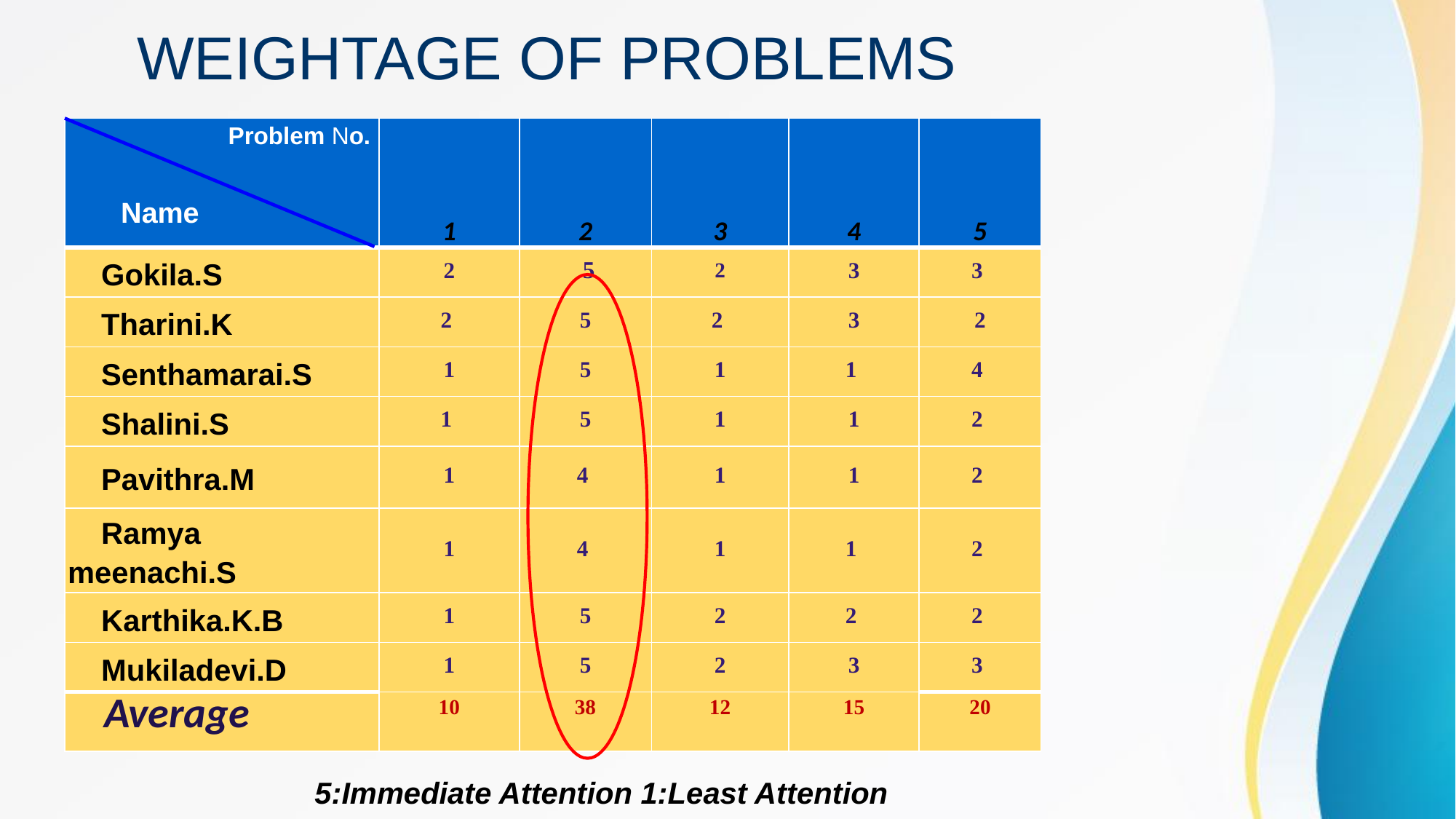

# WEIGHTAGE OF PROBLEMS
| Problem No. Name | 1 | 2 | 3 | 4 | 5 |
| --- | --- | --- | --- | --- | --- |
| Gokila.S | 2 | 5 | 2 | 3 | 3 |
| Tharini.K | 2 | 5 | 2 | 3 | 2 |
| Senthamarai.S | 1 | 5 | 1 | 1 | 4 |
| Shalini.S | 1 | 5 | 1 | 1 | 2 |
| Pavithra.M | 1 | 4 | 1 | 1 | 2 |
| Ramya meenachi.S | 1 | 4 | 1 | 1 | 2 |
| Karthika.K.B | 1 | 5 | 2 | 2 | 2 |
| Mukiladevi.D | 1 | 5 | 2 | 3 | 3 |
| Average | 10 | 38 | 12 | 15 | 20 |

5:Immediate Attention 1:Least Attention